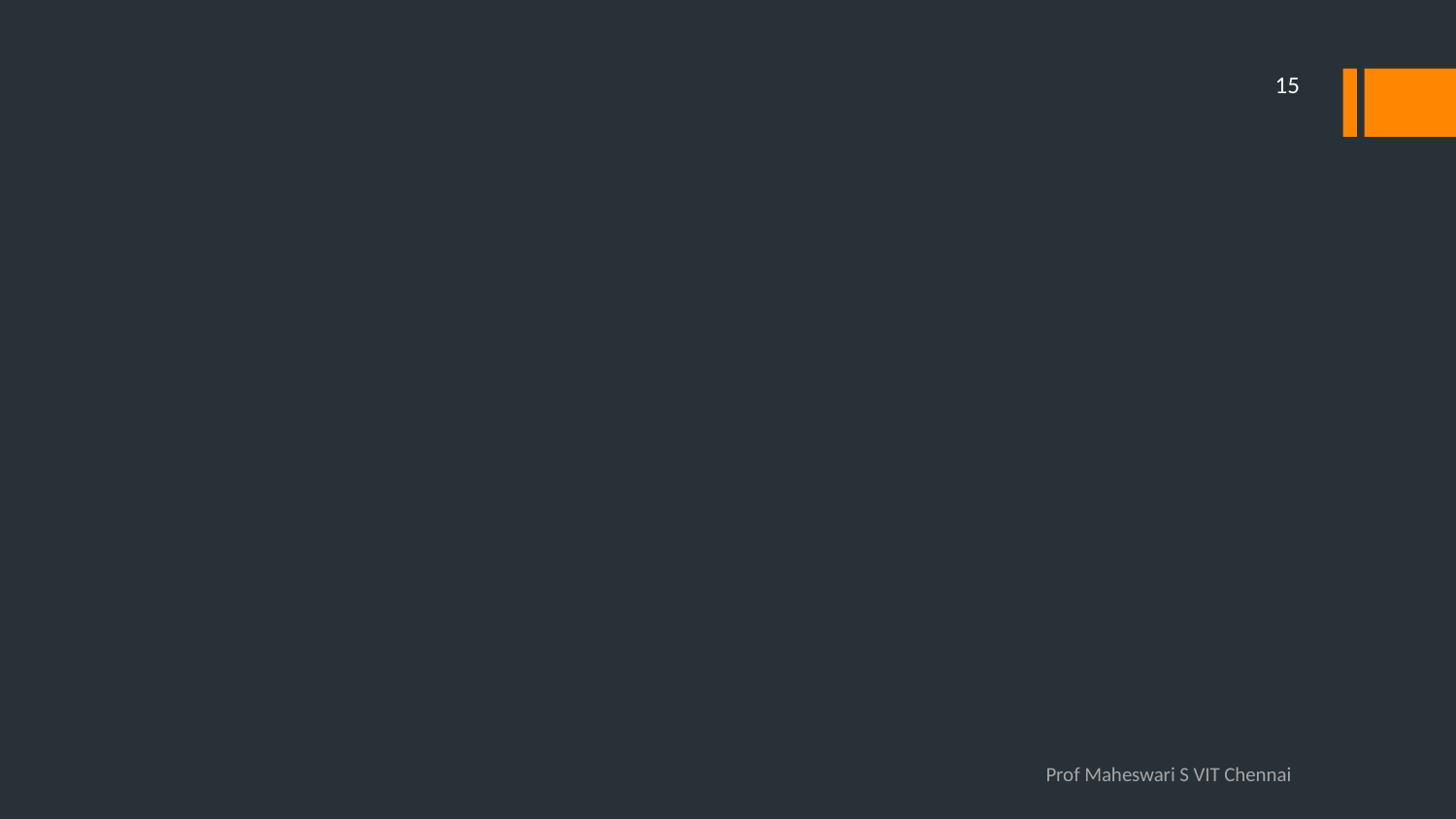

15
#

Prof Maheswari S VIT Chennai